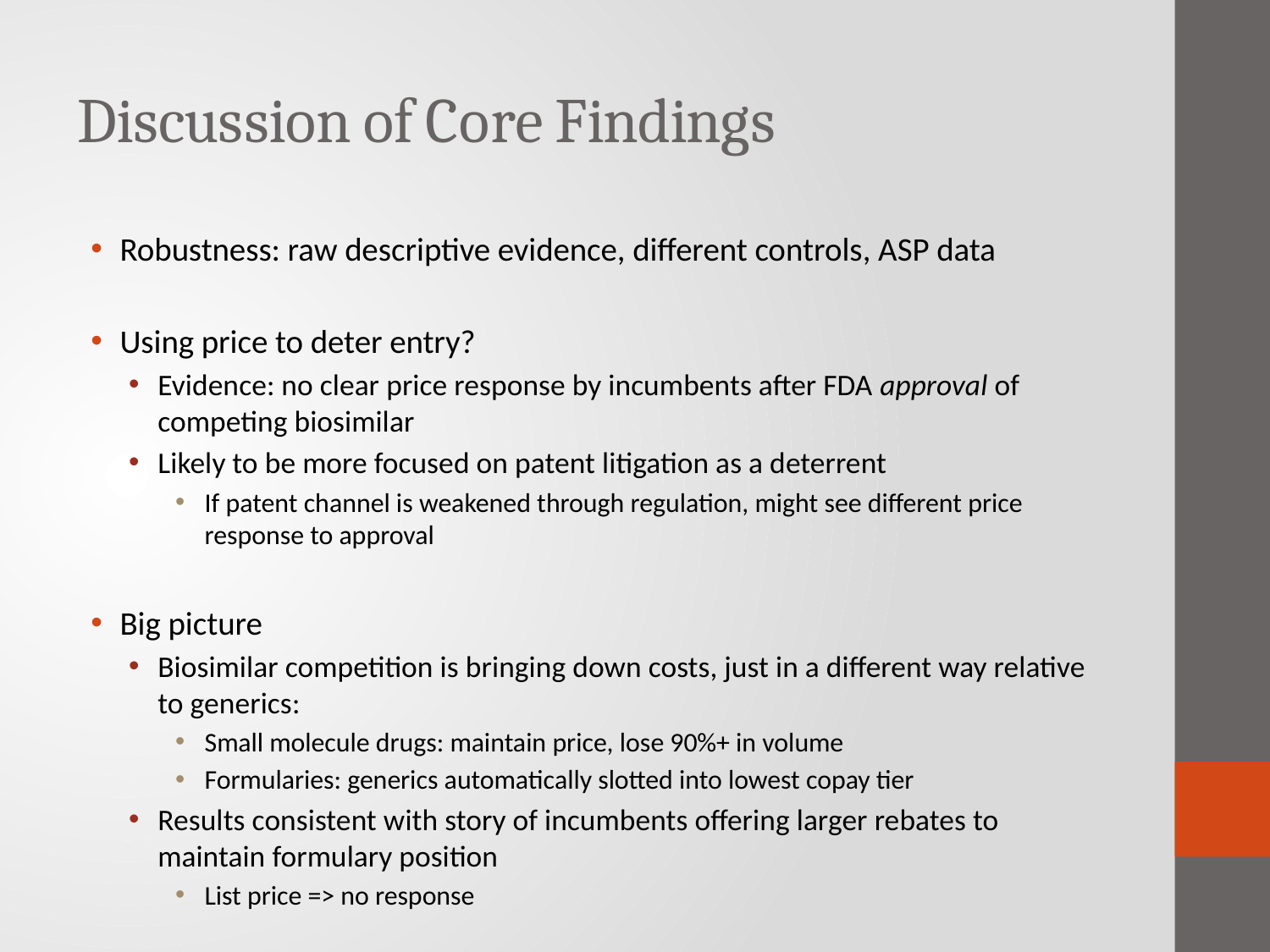

# Discussion of Core Findings
Robustness: raw descriptive evidence, different controls, ASP data

Using price to deter entry?
Evidence: no clear price response by incumbents after FDA approval of competing biosimilar
Likely to be more focused on patent litigation as a deterrent
If patent channel is weakened through regulation, might see different price response to approval

Big picture
Biosimilar competition is bringing down costs, just in a different way relative to generics:
Small molecule drugs: maintain price, lose 90%+ in volume
Formularies: generics automatically slotted into lowest copay tier
Results consistent with story of incumbents offering larger rebates to maintain formulary position
List price => no response